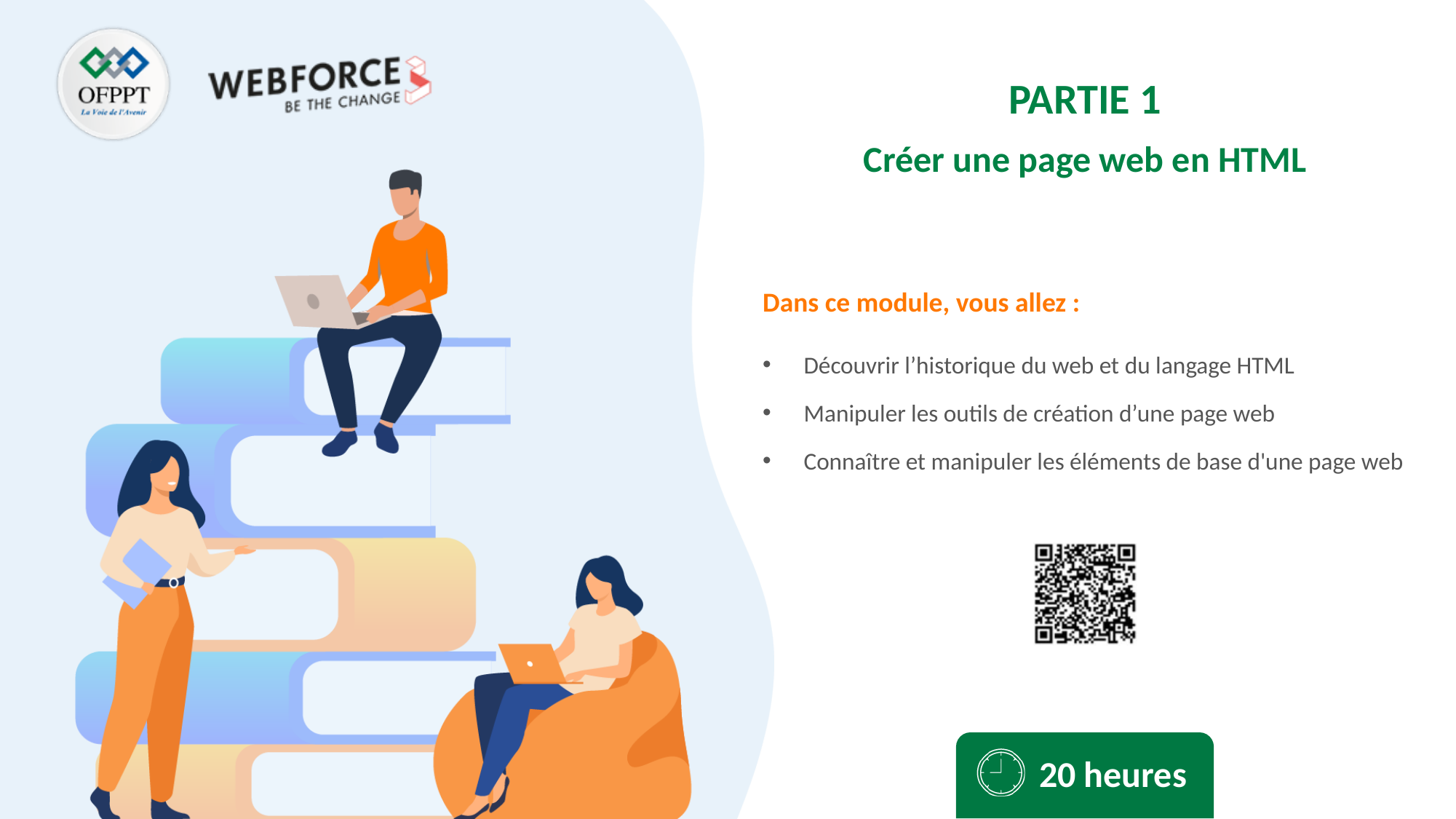

PARTIE 1
Créer une page web en HTML
Découvrir l’historique du web et du langage HTML
Manipuler les outils de création d’une page web
Connaître et manipuler les éléments de base d'une page web
20 heures